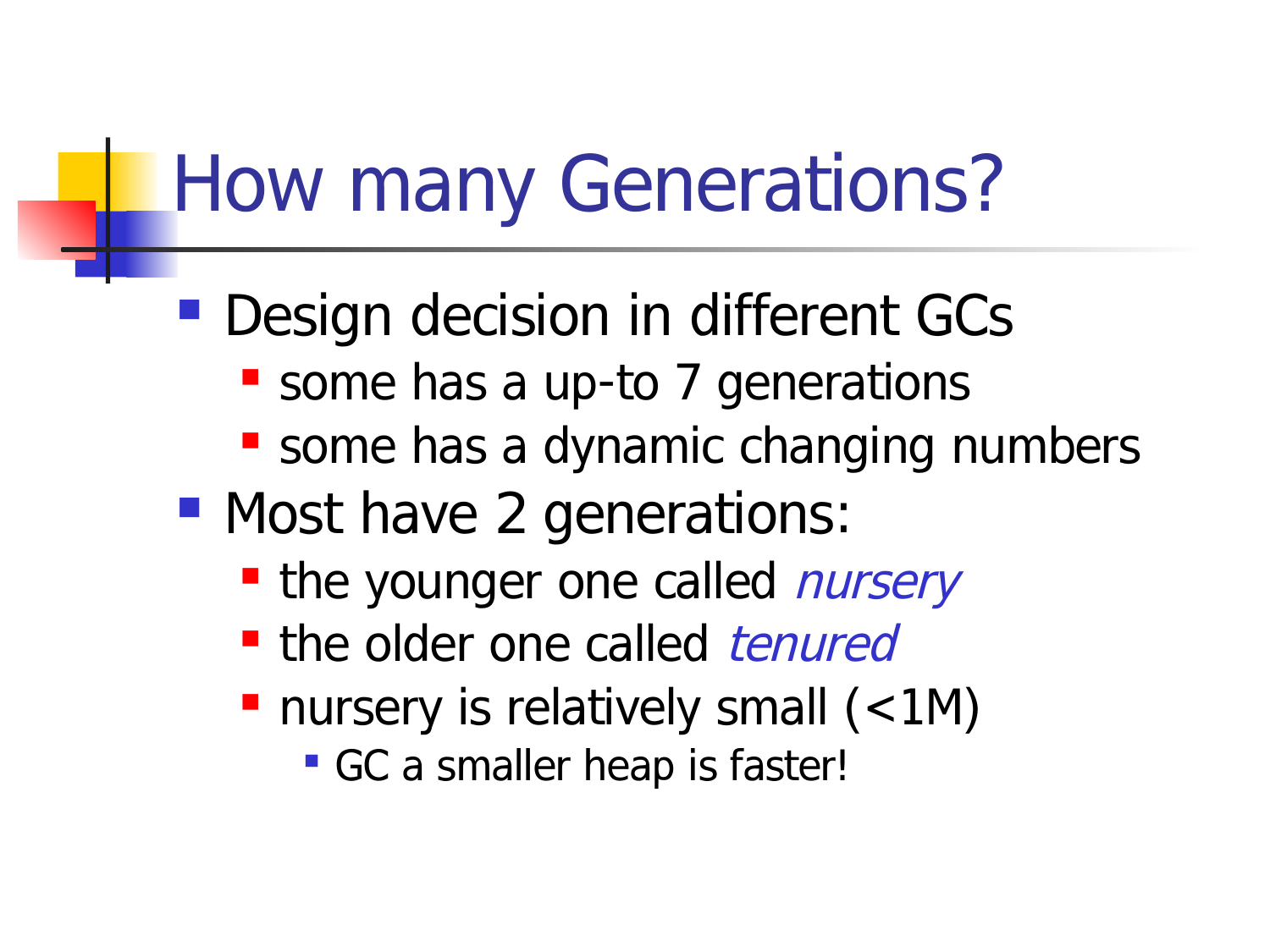

# How many Generations?
Design decision in different GCs
some has a up-to 7 generations
some has a dynamic changing numbers
Most have 2 generations:
the younger one called nursery
the older one called tenured
nursery is relatively small (<1M)
GC a smaller heap is faster!